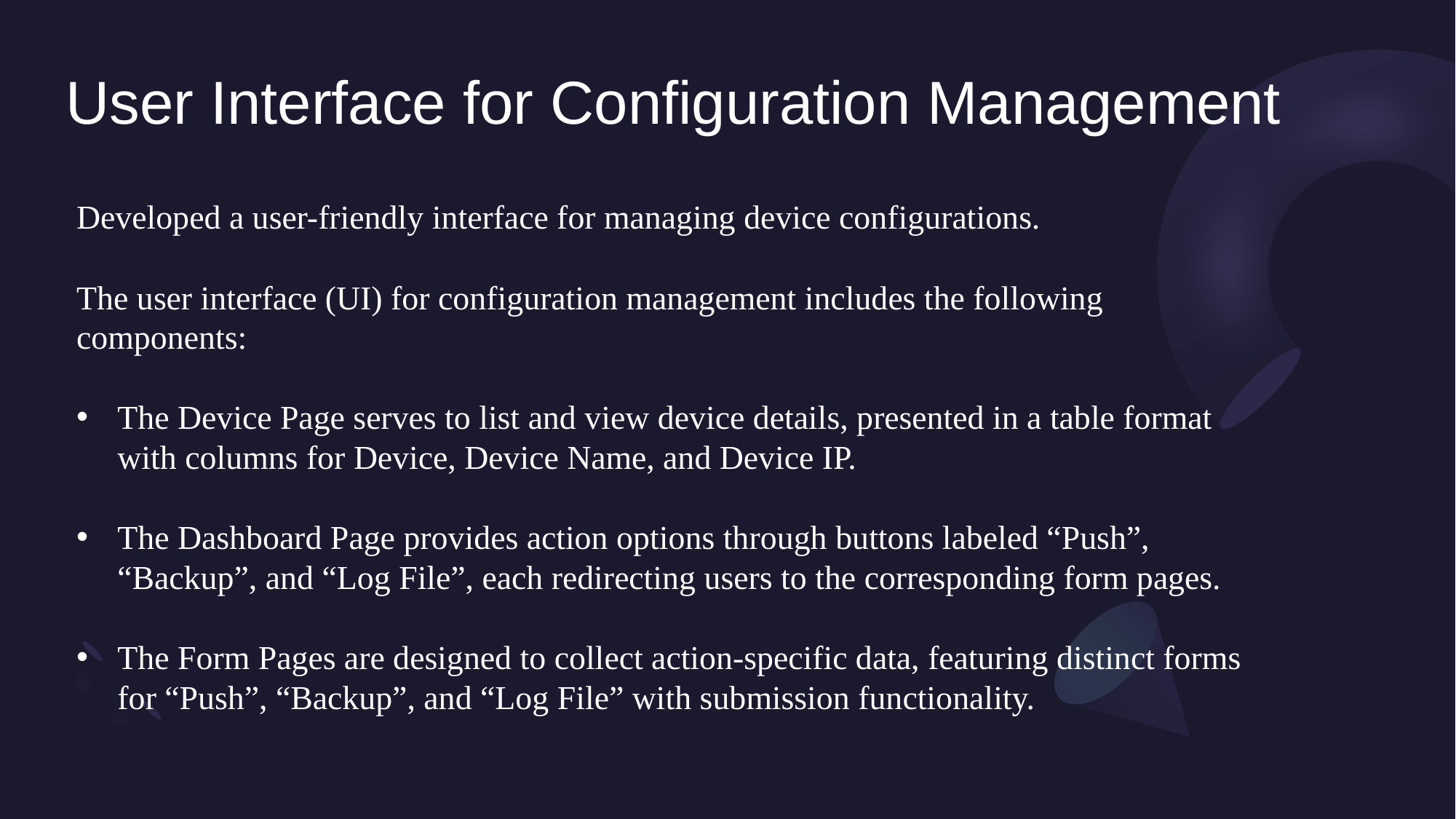

# User Interface for Configuration Management
Developed a user-friendly interface for managing device configurations.

The user interface (UI) for configuration management includes the following components:

The Device Page serves to list and view device details, presented in a table format with columns for Device, Device Name, and Device IP.

The Dashboard Page provides action options through buttons labeled “Push”, “Backup”, and “Log File”, each redirecting users to the corresponding form pages.

The Form Pages are designed to collect action-specific data, featuring distinct forms for “Push”, “Backup”, and “Log File” with submission functionality.